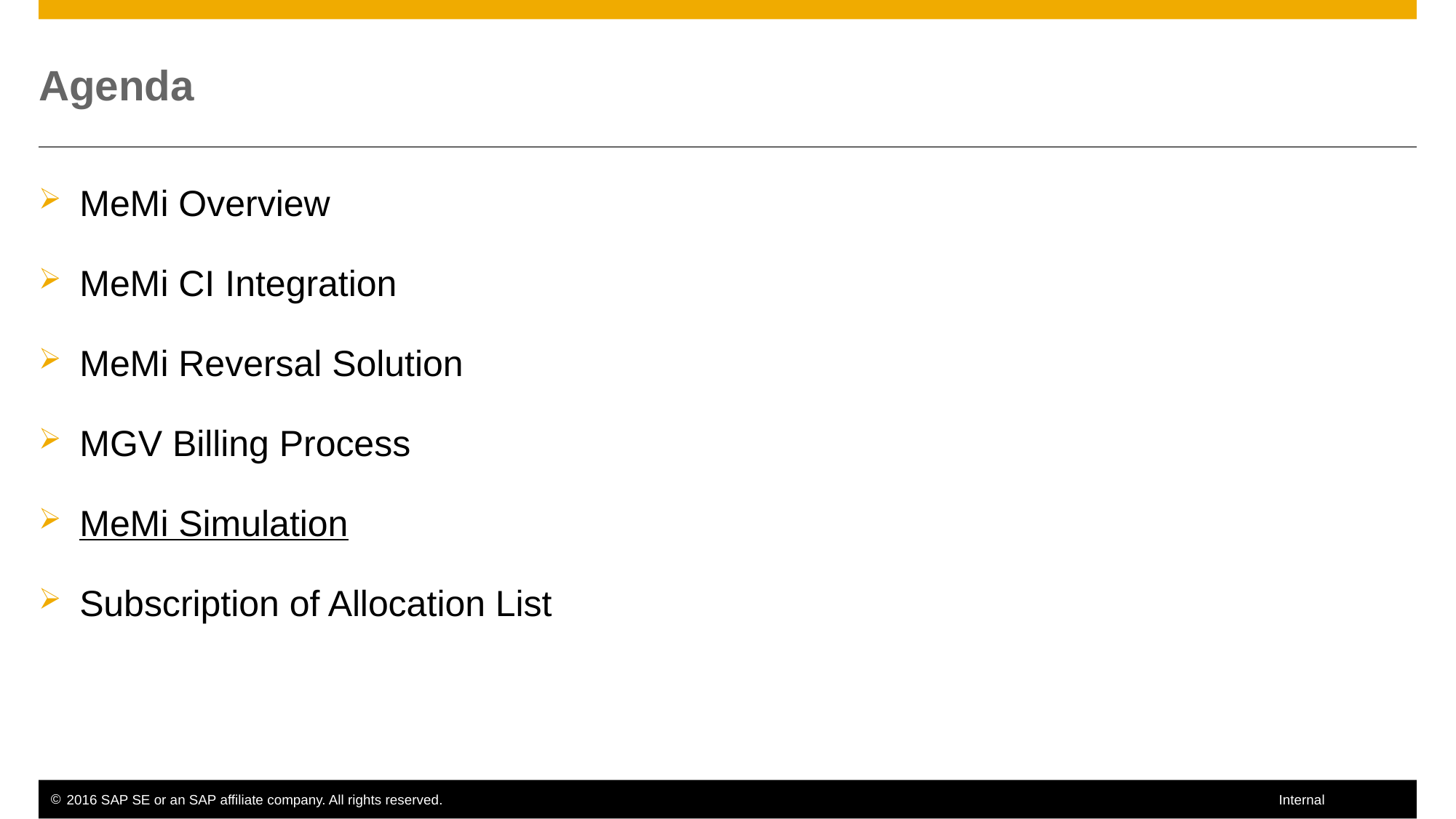

# Agenda
MeMi Overview
MeMi CI Integration
MeMi Reversal Solution
MGV Billing Process
MeMi Simulation
Subscription of Allocation List